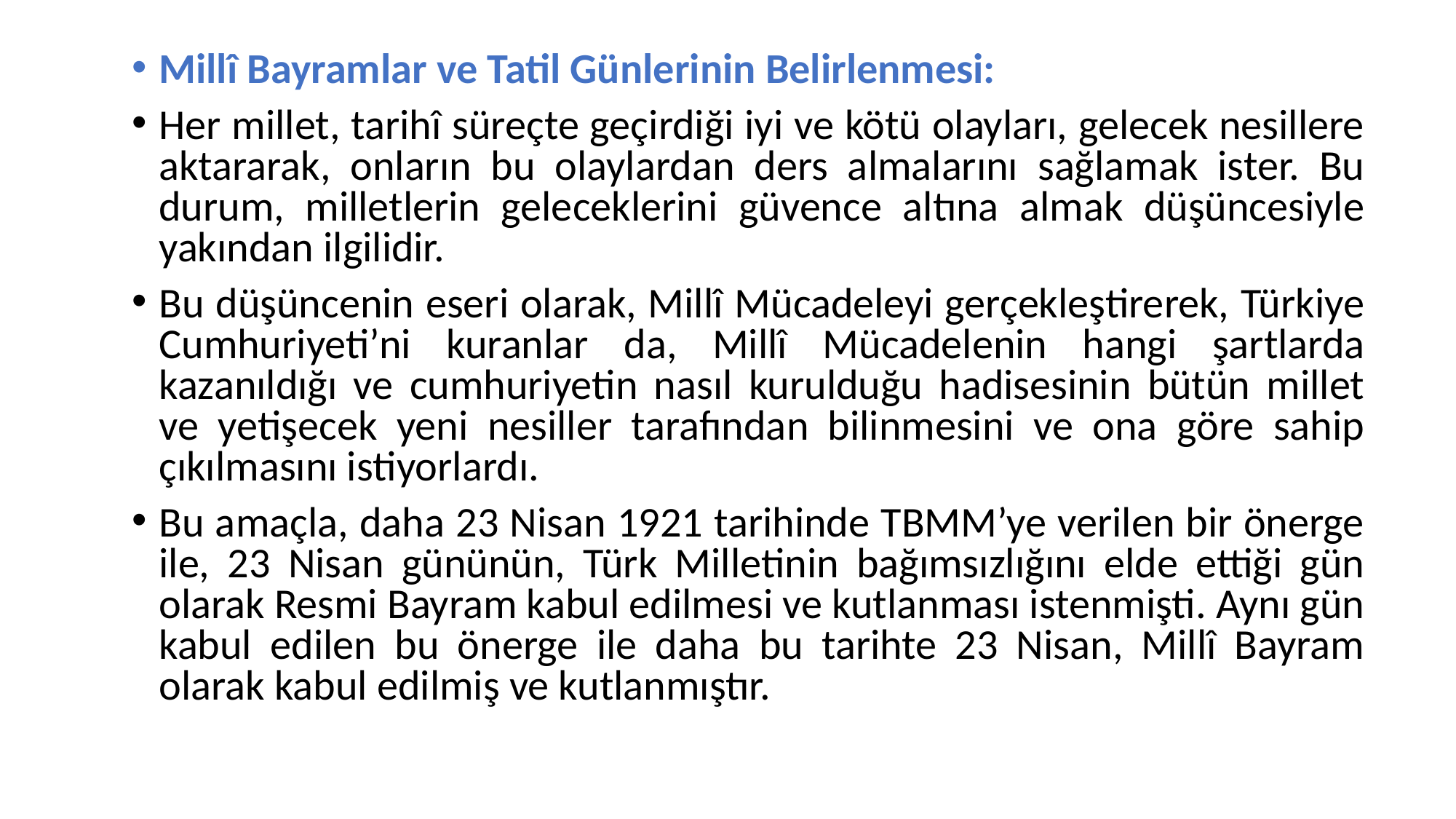

Millî Bayramlar ve Tatil Günlerinin Belirlenmesi:
Her millet, tarihî süreçte geçirdiği iyi ve kötü olayları, gelecek nesillere aktararak, onların bu olaylardan ders almalarını sağlamak ister. Bu durum, milletlerin geleceklerini güvence altına almak düşüncesiyle yakından ilgilidir.
Bu düşüncenin eseri olarak, Millî Mücadeleyi gerçekleştirerek, Türkiye Cumhuriyeti’ni kuranlar da, Millî Mücadelenin hangi şartlarda kazanıldığı ve cumhuriyetin nasıl kurulduğu hadisesinin bütün millet ve yetişecek yeni nesiller tarafından bilinmesini ve ona göre sahip çıkılmasını istiyorlardı.
Bu amaçla, daha 23 Nisan 1921 tarihinde TBMM’ye verilen bir önerge ile, 23 Nisan gününün, Türk Milletinin bağımsızlığını elde ettiği gün olarak Resmi Bayram kabul edilmesi ve kutlanması istenmişti. Aynı gün kabul edilen bu önerge ile daha bu tarihte 23 Nisan, Millî Bayram olarak kabul edilmiş ve kutlanmıştır.